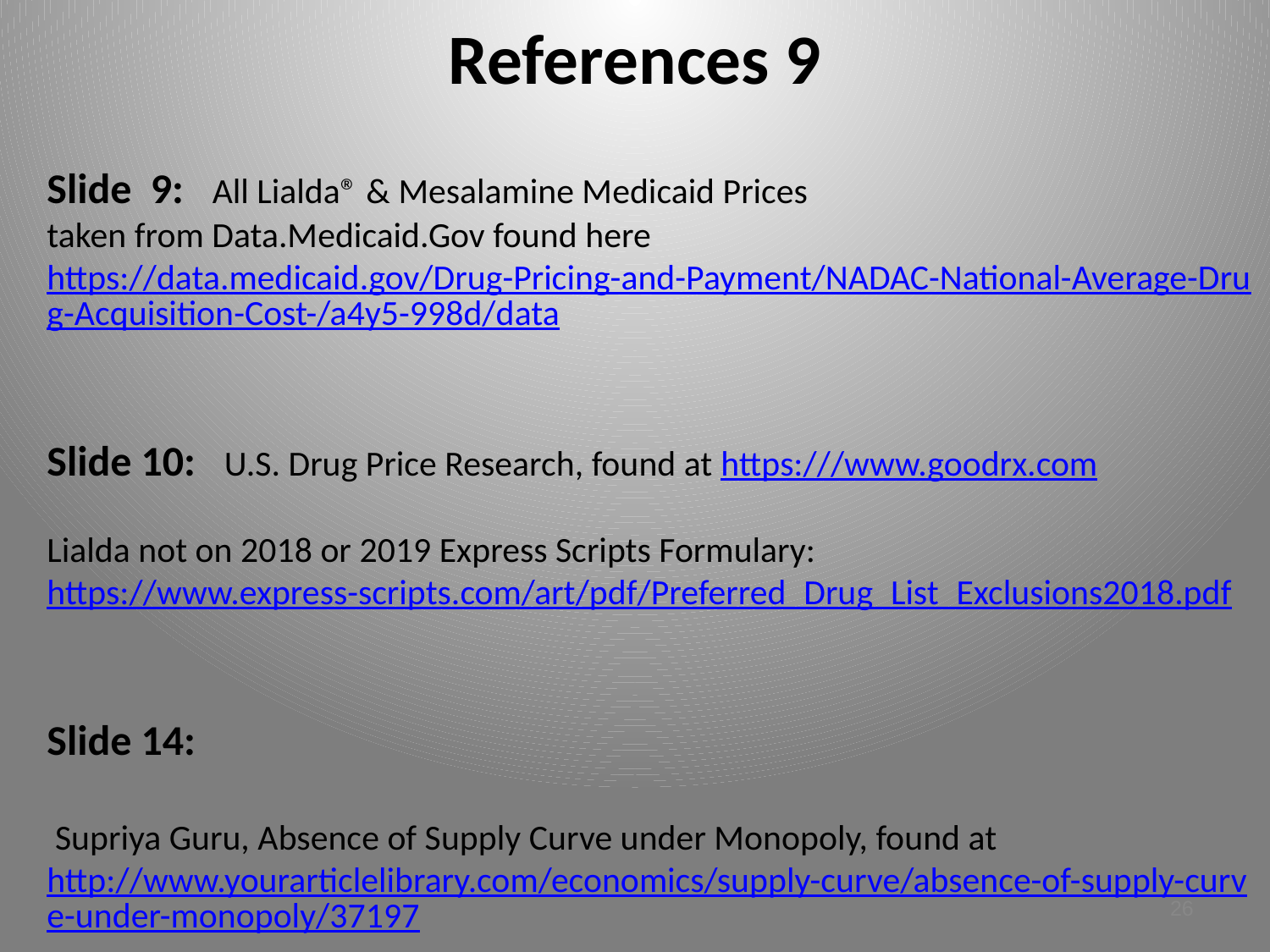

# References 9
Slide  9:   All Lialda® & Mesalamine Medicaid Prices
taken from Data.Medicaid.Gov found here https://data.medicaid.gov/Drug-Pricing-and-Payment/NADAC-National-Average-Drug-Acquisition-Cost-/a4y5-998d/data

Slide 10:   U.S. Drug Price Research, found at https:///www.goodrx.com

Lialda not on 2018 or 2019 Express Scripts Formulary:  https://www.express-scripts.com/art/pdf/Preferred_Drug_List_Exclusions2018.pdf

Slide 14:

Supriya Guru, Absence of Supply Curve under Monopoly, found at http://www.yourarticlelibrary.com/economics/supply-curve/absence-of-supply-curve-under-monopoly/37197

26